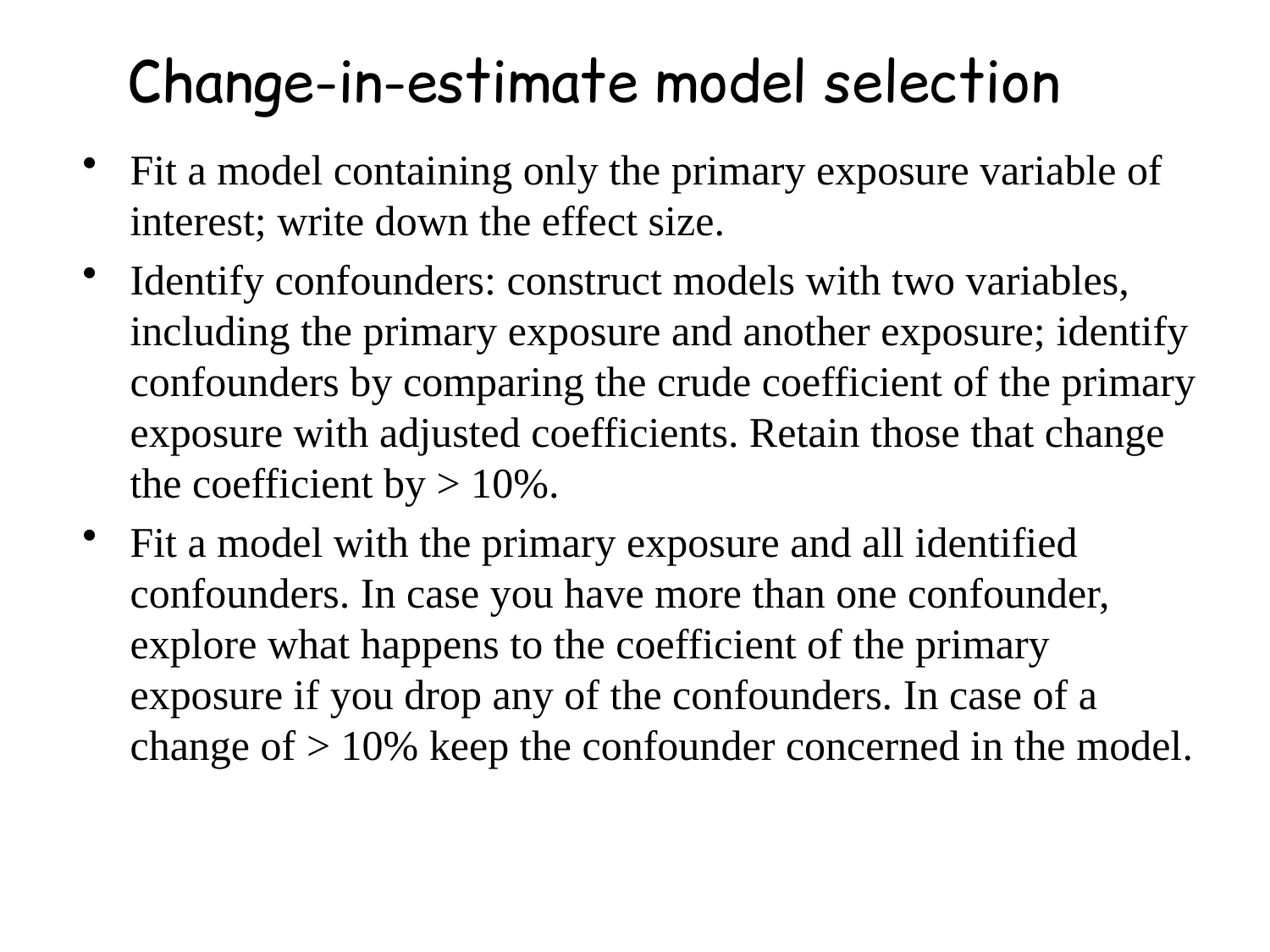

# Change-in-estimate model selection
Fit a model containing only the primary exposure variable of interest; write down the effect size.
Identify confounders: construct models with two variables, including the primary exposure and another exposure; identify confounders by comparing the crude coefficient of the primary exposure with adjusted coefficients. Retain those that change the coefficient by > 10%.
Fit a model with the primary exposure and all identified confounders. In case you have more than one confounder, explore what happens to the coefficient of the primary exposure if you drop any of the confounders. In case of a change of > 10% keep the confounder concerned in the model.